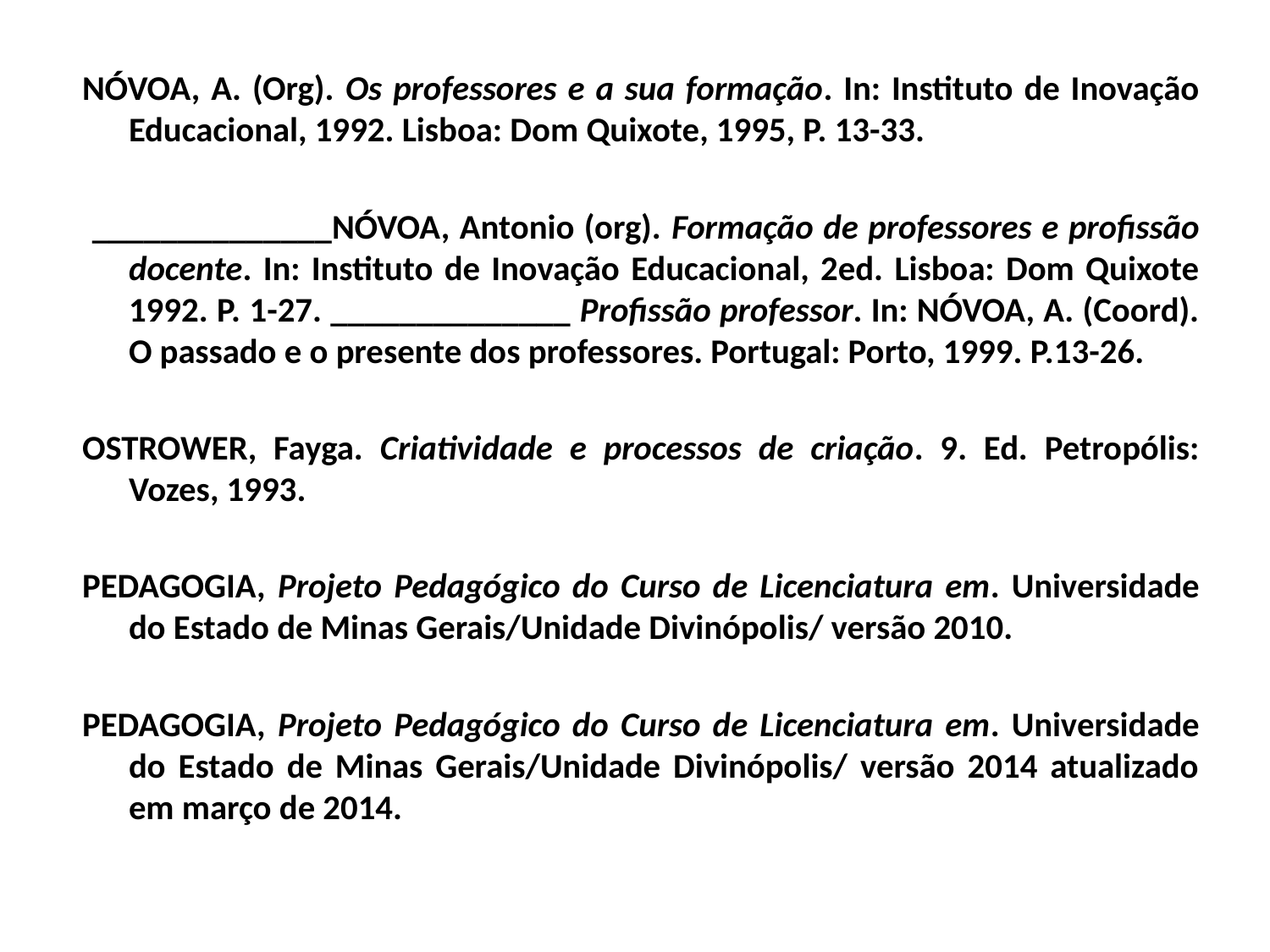

NÓVOA, A. (Org). Os professores e a sua formação. In: Instituto de Inovação Educacional, 1992. Lisboa: Dom Quixote, 1995, P. 13-33.

 ______________NÓVOA, Antonio (org). Formação de professores e profissão docente. In: Instituto de Inovação Educacional, 2ed. Lisboa: Dom Quixote 1992. P. 1-27. ______________ Profissão professor. In: NÓVOA, A. (Coord). O passado e o presente dos professores. Portugal: Porto, 1999. P.13-26.

OSTROWER, Fayga. Criatividade e processos de criação. 9. Ed. Petropólis: Vozes, 1993.

PEDAGOGIA, Projeto Pedagógico do Curso de Licenciatura em. Universidade do Estado de Minas Gerais/Unidade Divinópolis/ versão 2010.

PEDAGOGIA, Projeto Pedagógico do Curso de Licenciatura em. Universidade do Estado de Minas Gerais/Unidade Divinópolis/ versão 2014 atualizado em março de 2014.